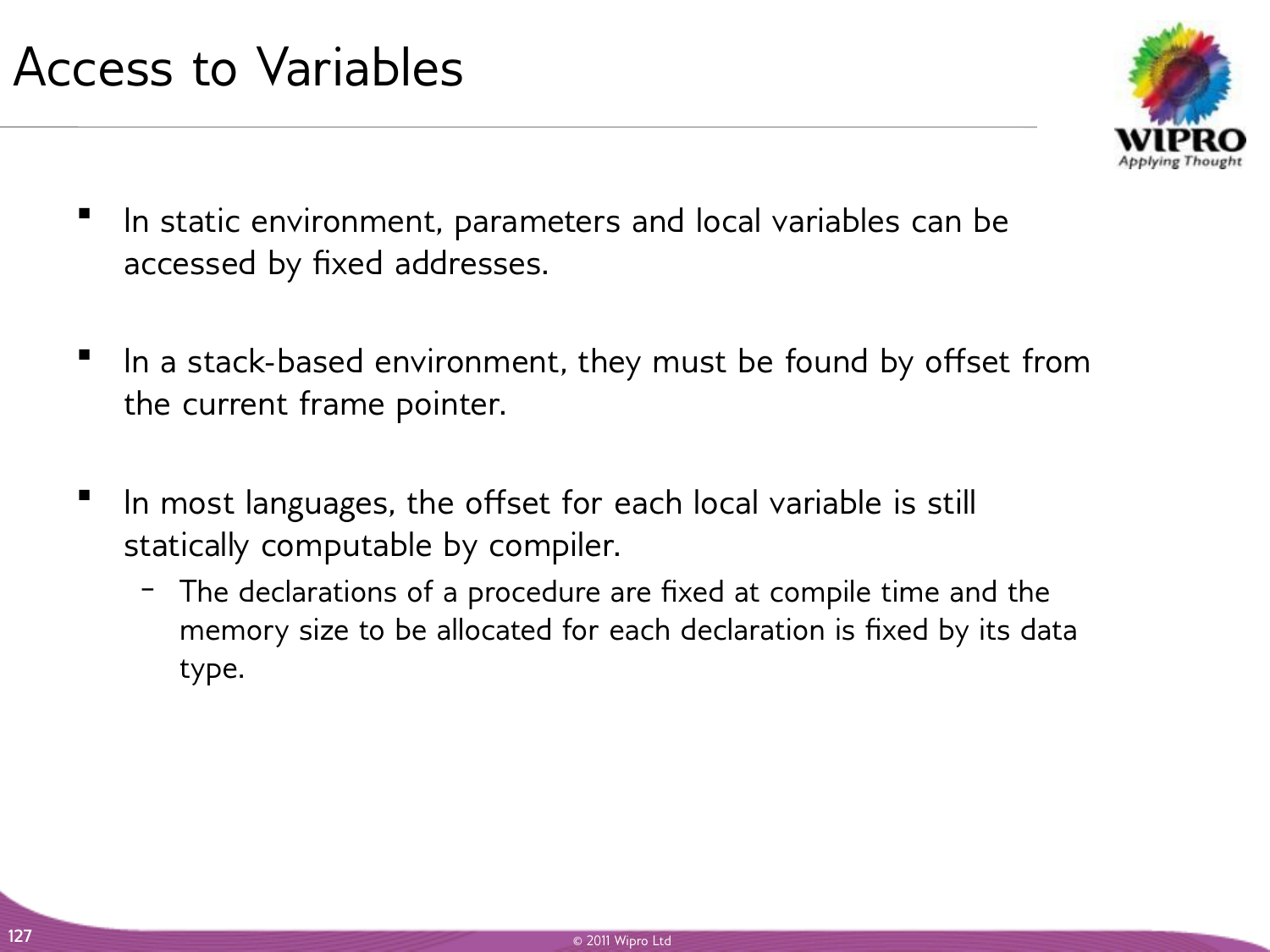

Access to Variables
In static environment, parameters and local variables can be accessed by fixed addresses.

In a stack-based environment, they must be found by offset from the current frame pointer.

In most languages, the offset for each local variable is still statically computable by compiler.
The declarations of a procedure are fixed at compile time and the memory size to be allocated for each declaration is fixed by its data type.